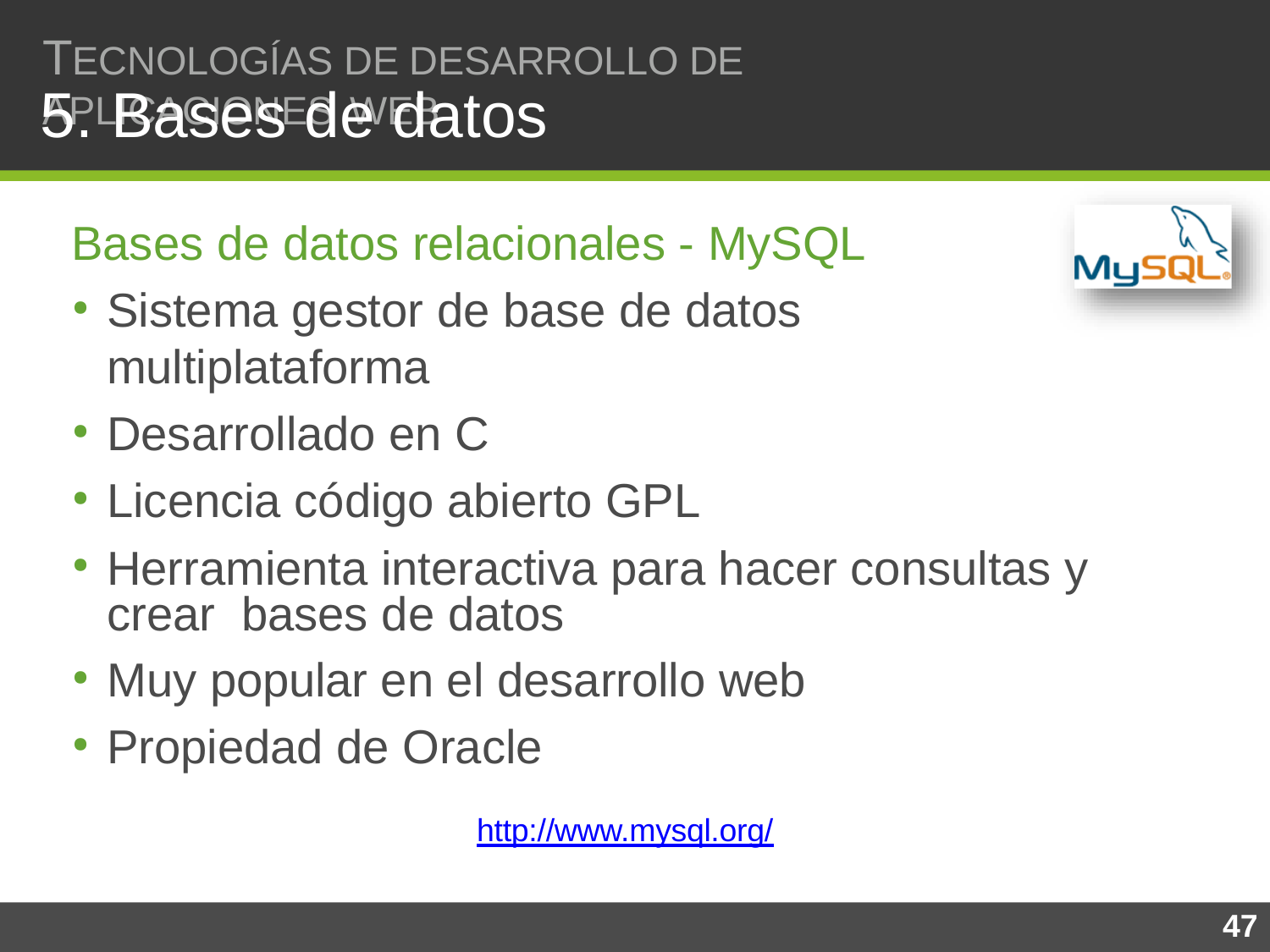

# TECNOLOGÍAS DE DESARROLLO DE APLICACIONES WEB
5. Bases de datos
Bases de datos relacionales - MySQL
Sistema gestor de base de datos multiplataforma
Desarrollado en C
Licencia código abierto GPL
Herramienta interactiva para hacer consultas y crear  bases de datos
Muy popular en el desarrollo web
Propiedad de Oracle
http://www.mysql.org/

47